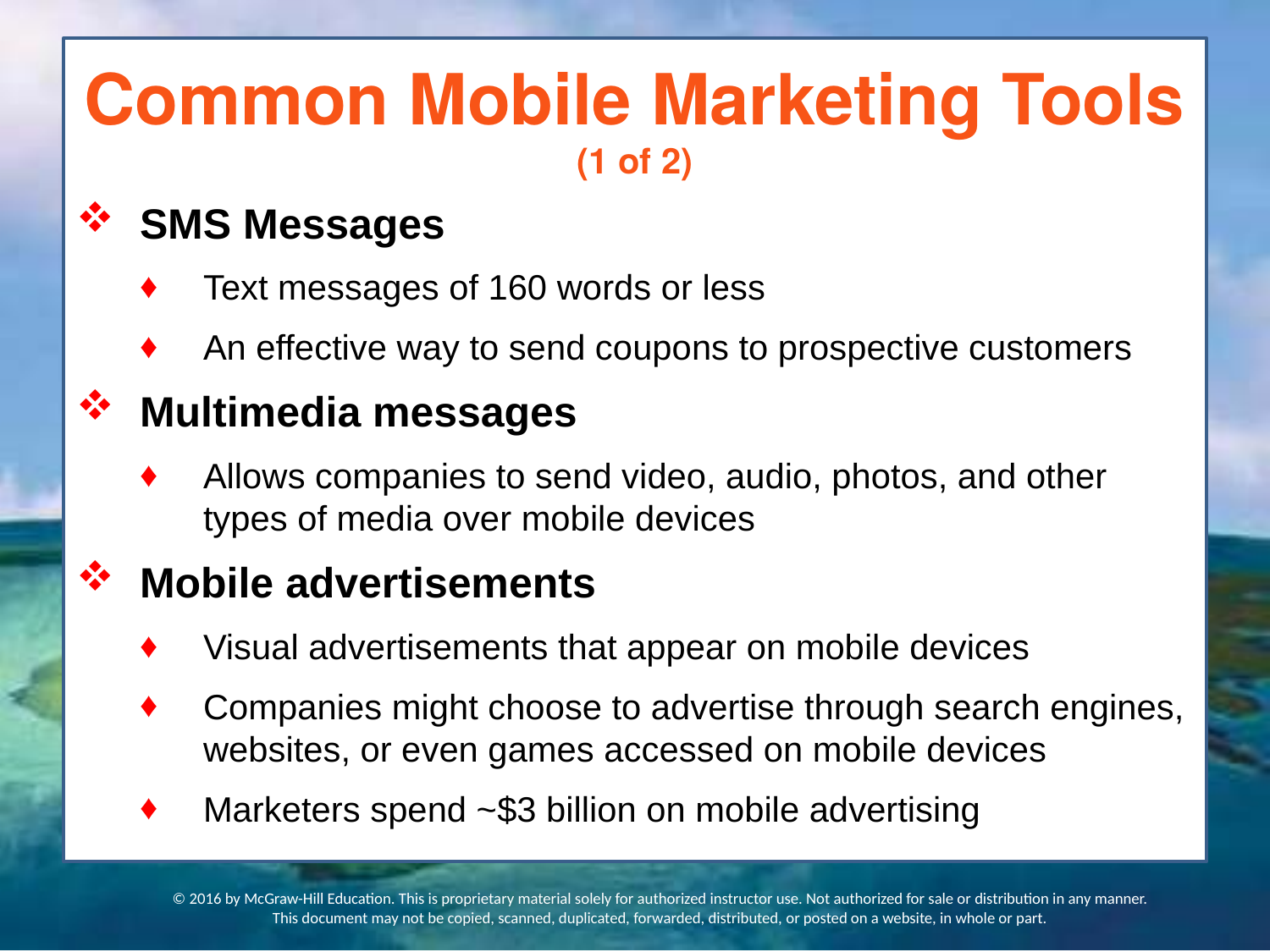

# Common Mobile Marketing Tools (1 of 2)
SMS Messages
Text messages of 160 words or less
An effective way to send coupons to prospective customers
Multimedia messages
Allows companies to send video, audio, photos, and other types of media over mobile devices
Mobile advertisements
Visual advertisements that appear on mobile devices
Companies might choose to advertise through search engines, websites, or even games accessed on mobile devices
Marketers spend ~$3 billion on mobile advertising
© 2016 by McGraw-Hill Education. This is proprietary material solely for authorized instructor use. Not authorized for sale or distribution in any manner. This document may not be copied, scanned, duplicated, forwarded, distributed, or posted on a website, in whole or part.